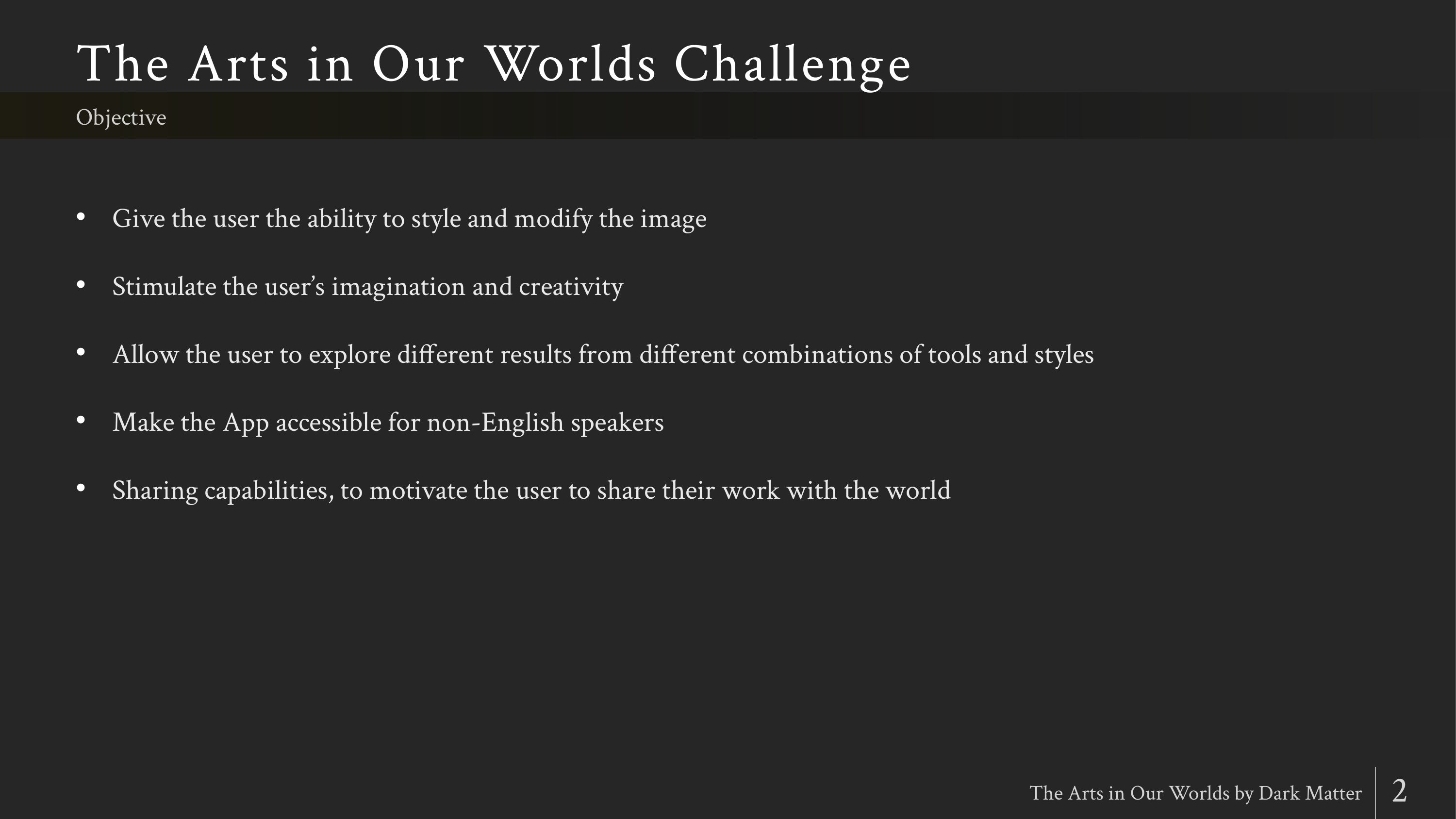

# The Arts in Our Worlds Challenge
Objective
Give the user the ability to style and modify the image

Stimulate the user’s imagination and creativity

Allow the user to explore different results from different combinations of tools and styles

Make the App accessible for non-English speakers

Sharing capabilities, to motivate the user to share their work with the world

The Arts in Our Worlds by Dark Matter
2